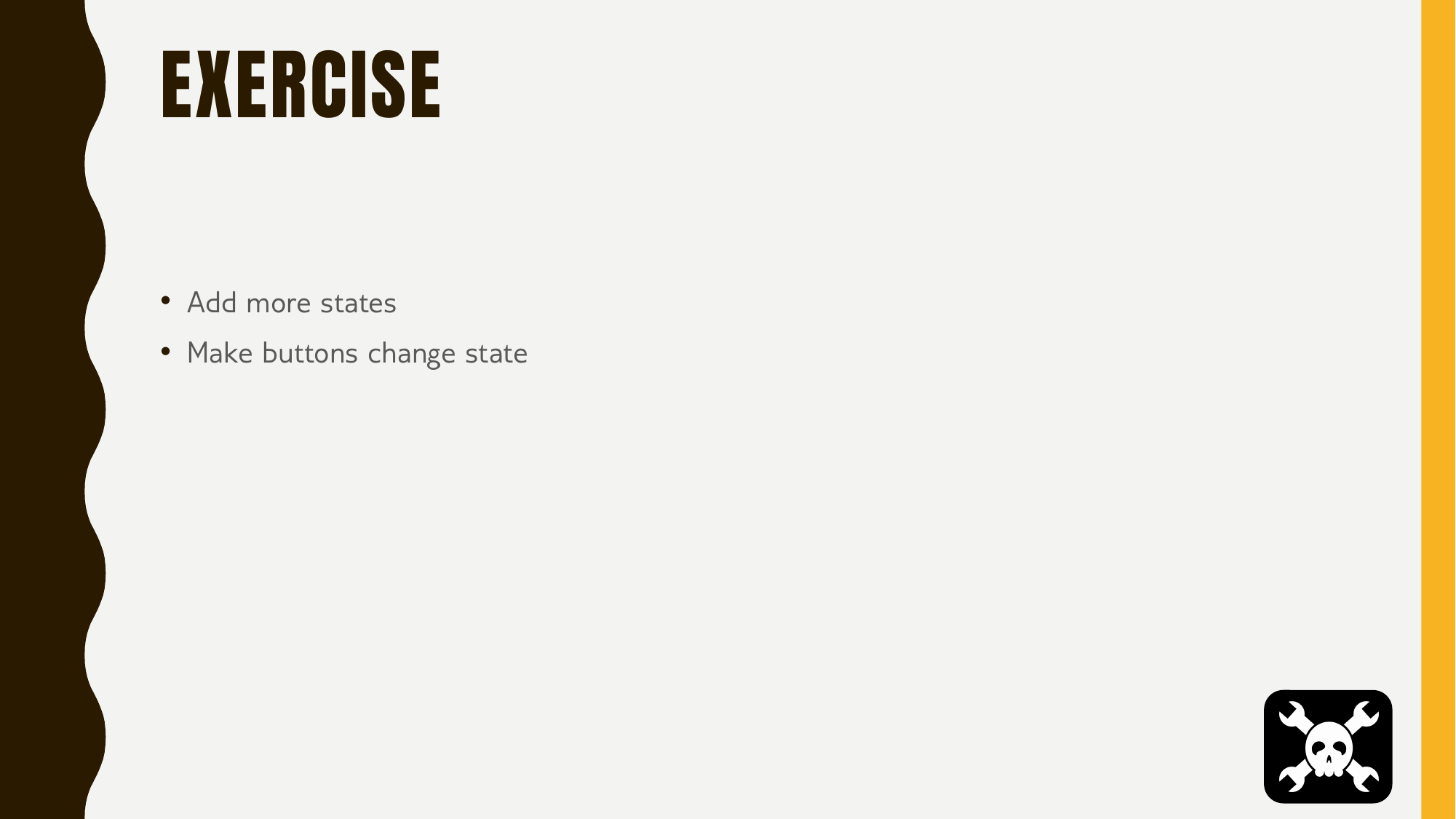

# Exercise
Add more states
Make buttons change state